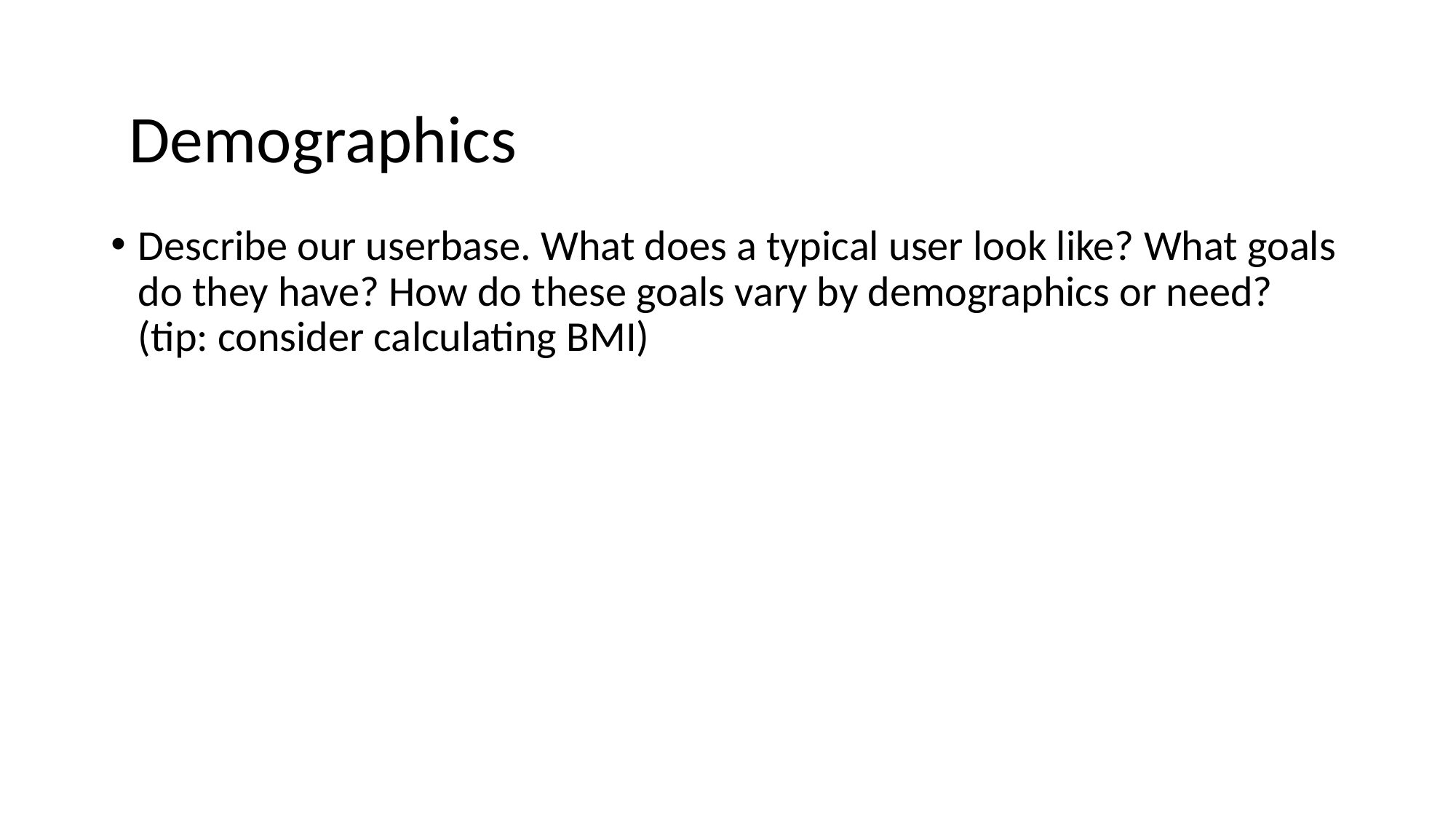

Demographics
Describe our userbase. What does a typical user look like? What goals do they have? How do these goals vary by demographics or need? (tip: consider calculating BMI)